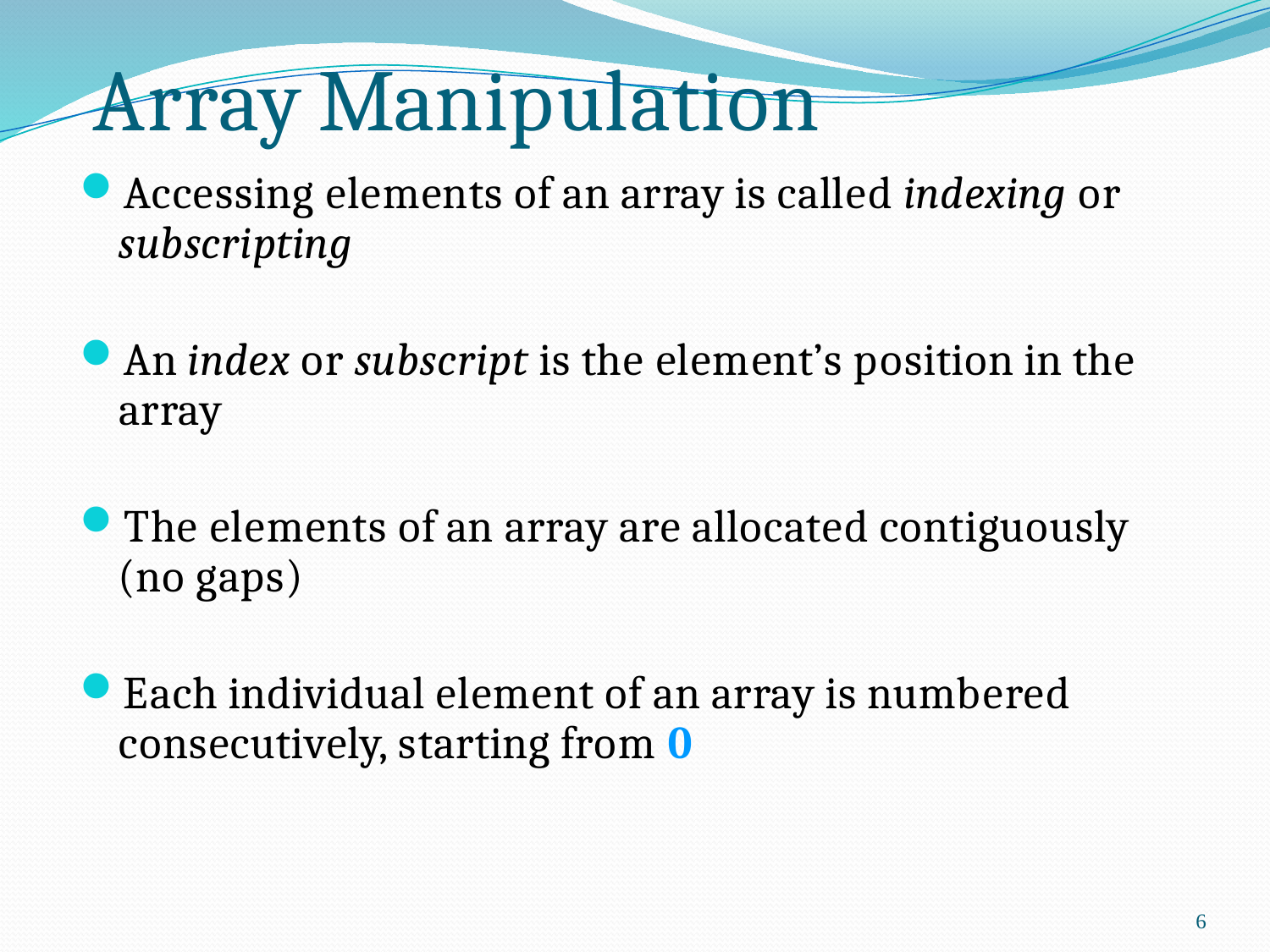

# Array Manipulation
Accessing elements of an array is called indexing or subscripting

An index or subscript is the element’s position in the array

The elements of an array are allocated contiguously (no gaps)

Each individual element of an array is numbered consecutively, starting from 0
6